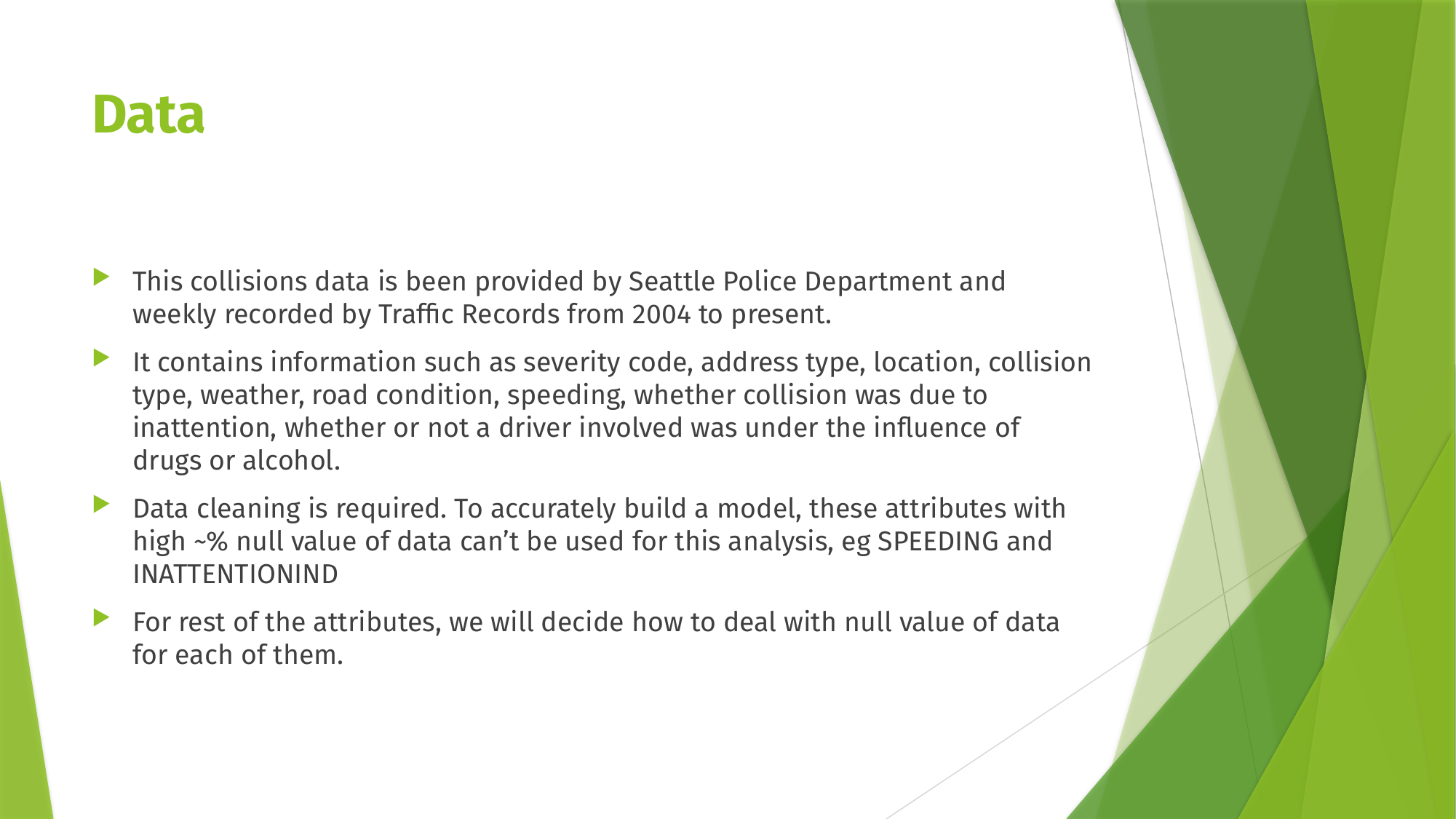

# Data
This collisions data is been provided by Seattle Police Department and weekly recorded by Traffic Records from 2004 to present.
It contains information such as severity code, address type, location, collision type, weather, road condition, speeding, whether collision was due to inattention, whether or not a driver involved was under the influence of drugs or alcohol.
Data cleaning is required. To accurately build a model, these attributes with high ~% null value of data can’t be used for this analysis, eg SPEEDING and INATTENTIONIND
For rest of the attributes, we will decide how to deal with null value of data for each of them.